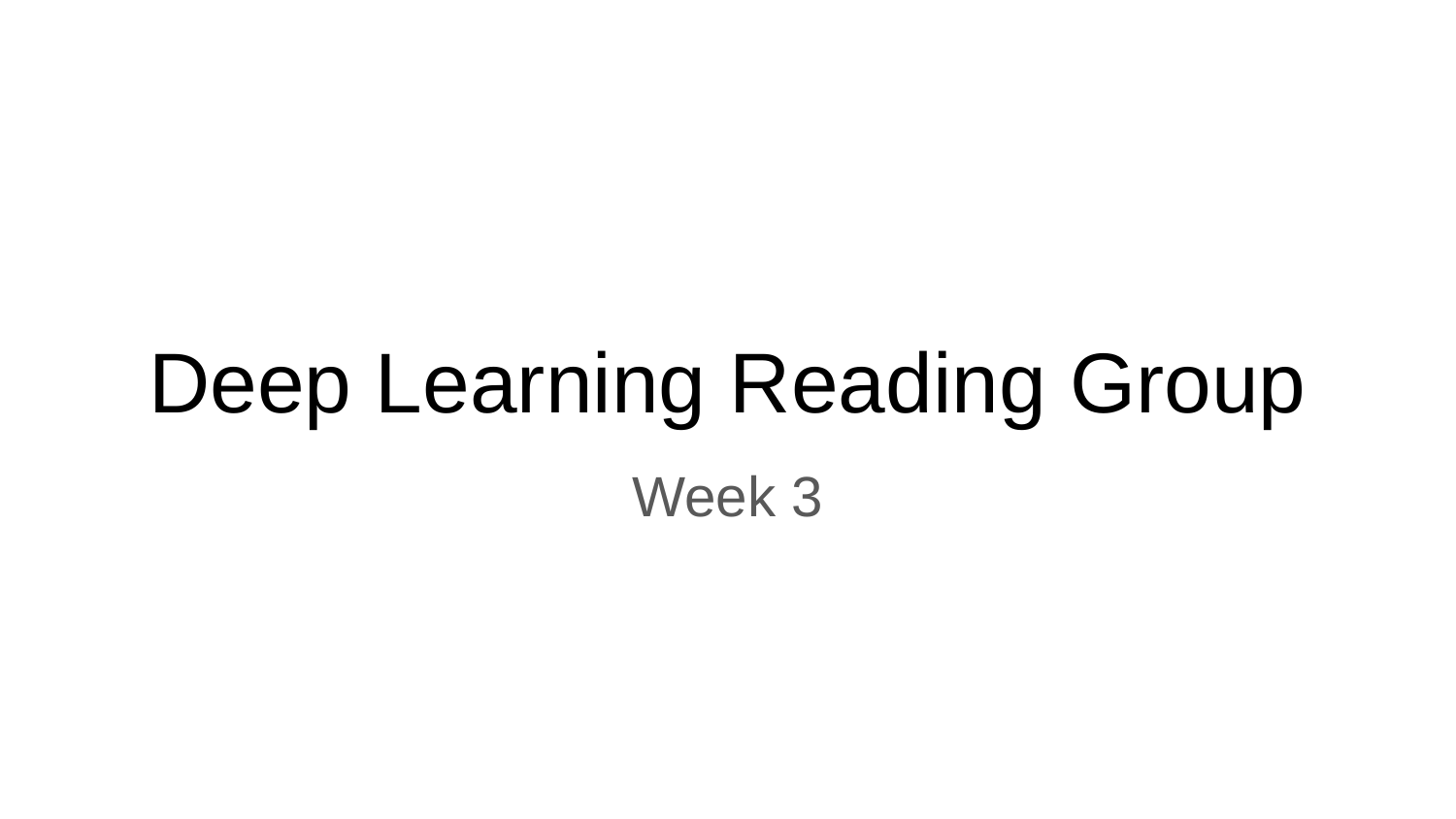

# Deep Learning Reading Group
Week 3